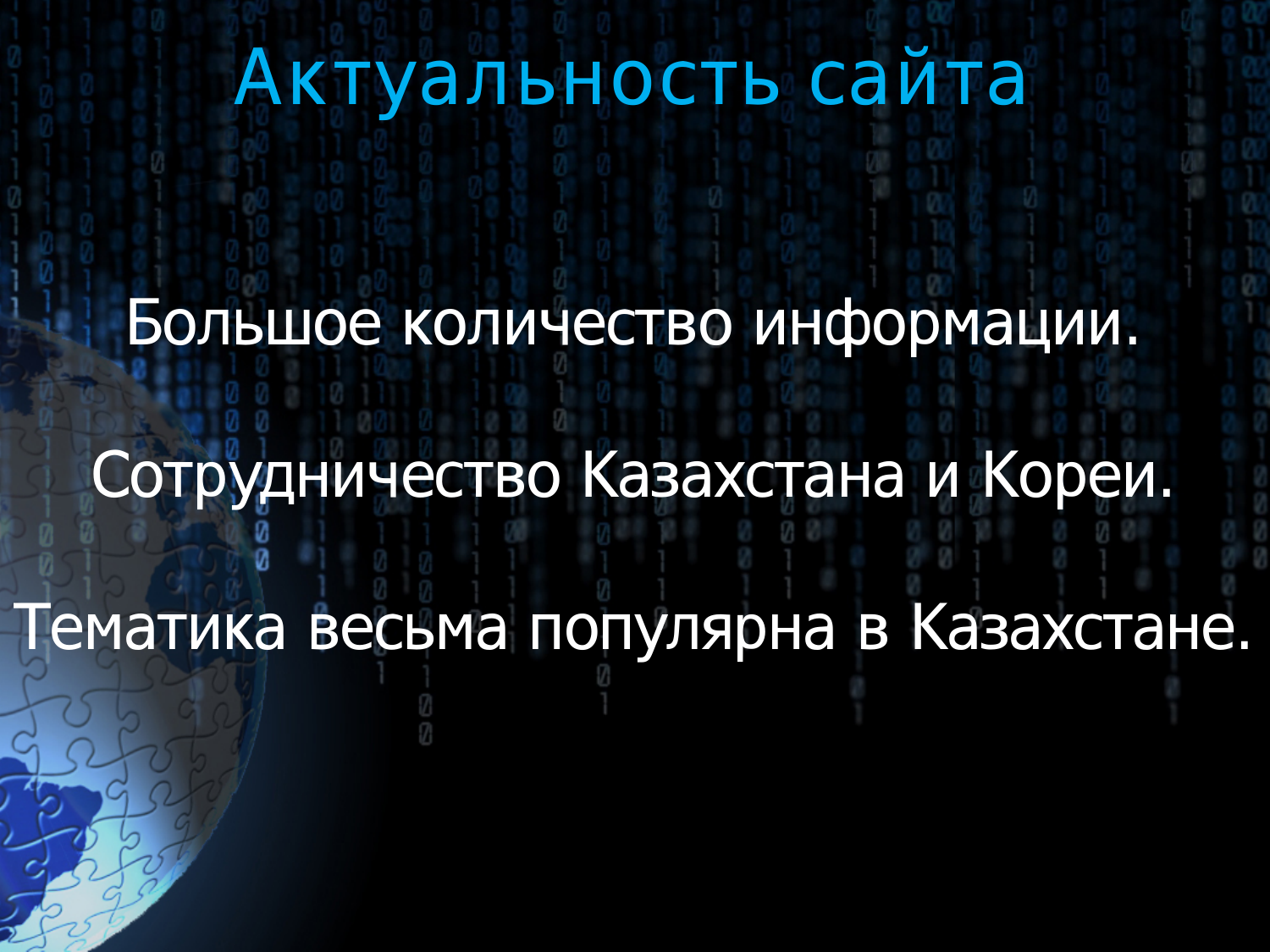

Актуальность сайта
Большое количество информации.
Сотрудничество Казахстана и Кореи.
Тематика весьма популярна в Казахстане.